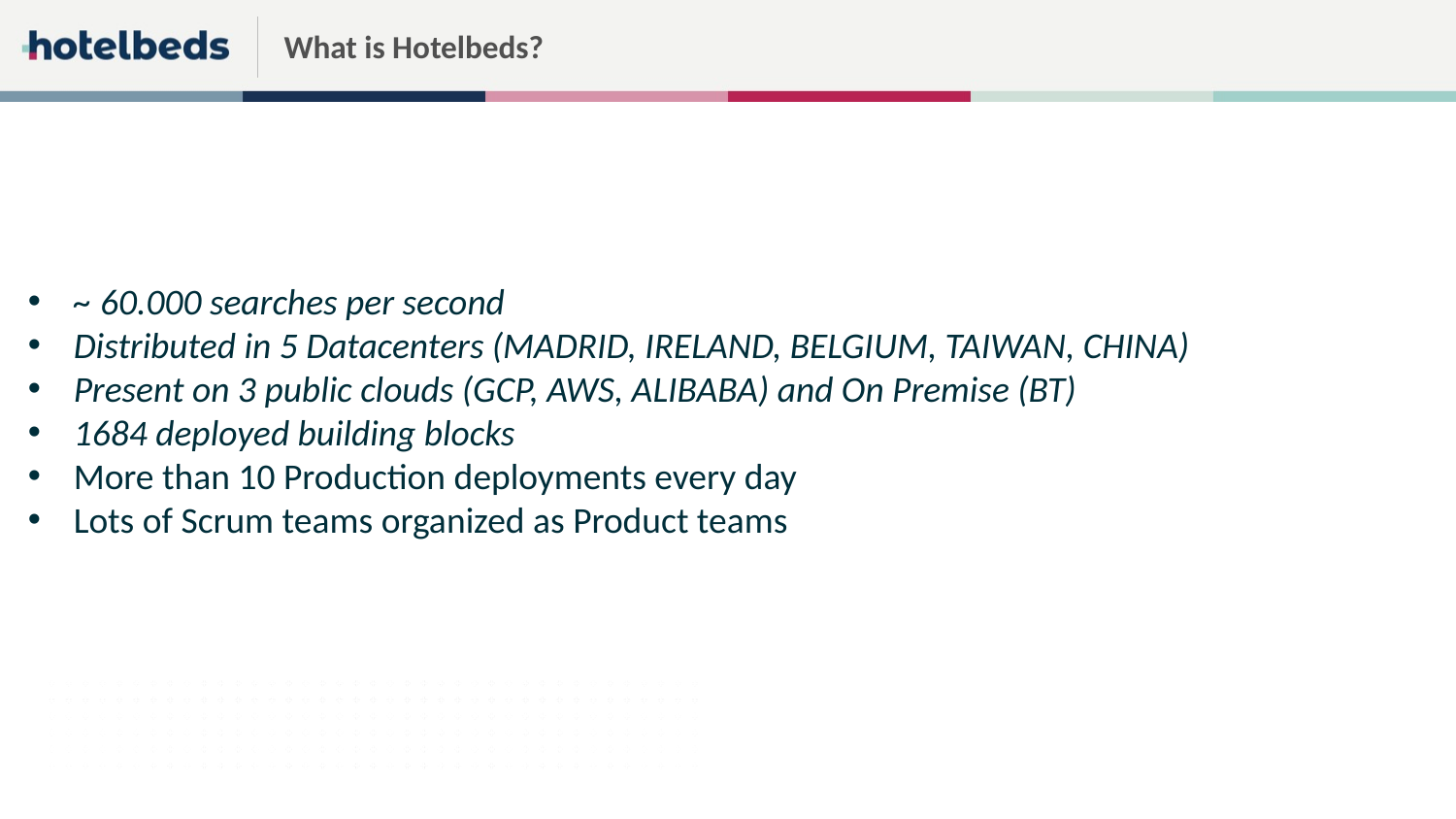

# What is Hotelbeds?
~ 60.000 searches per second
Distributed in 5 Datacenters (MADRID, IRELAND, BELGIUM, TAIWAN, CHINA)
Present on 3 public clouds (GCP, AWS, ALIBABA) and On Premise (BT)
1684 deployed building blocks
More than 10 Production deployments every day
Lots of Scrum teams organized as Product teams